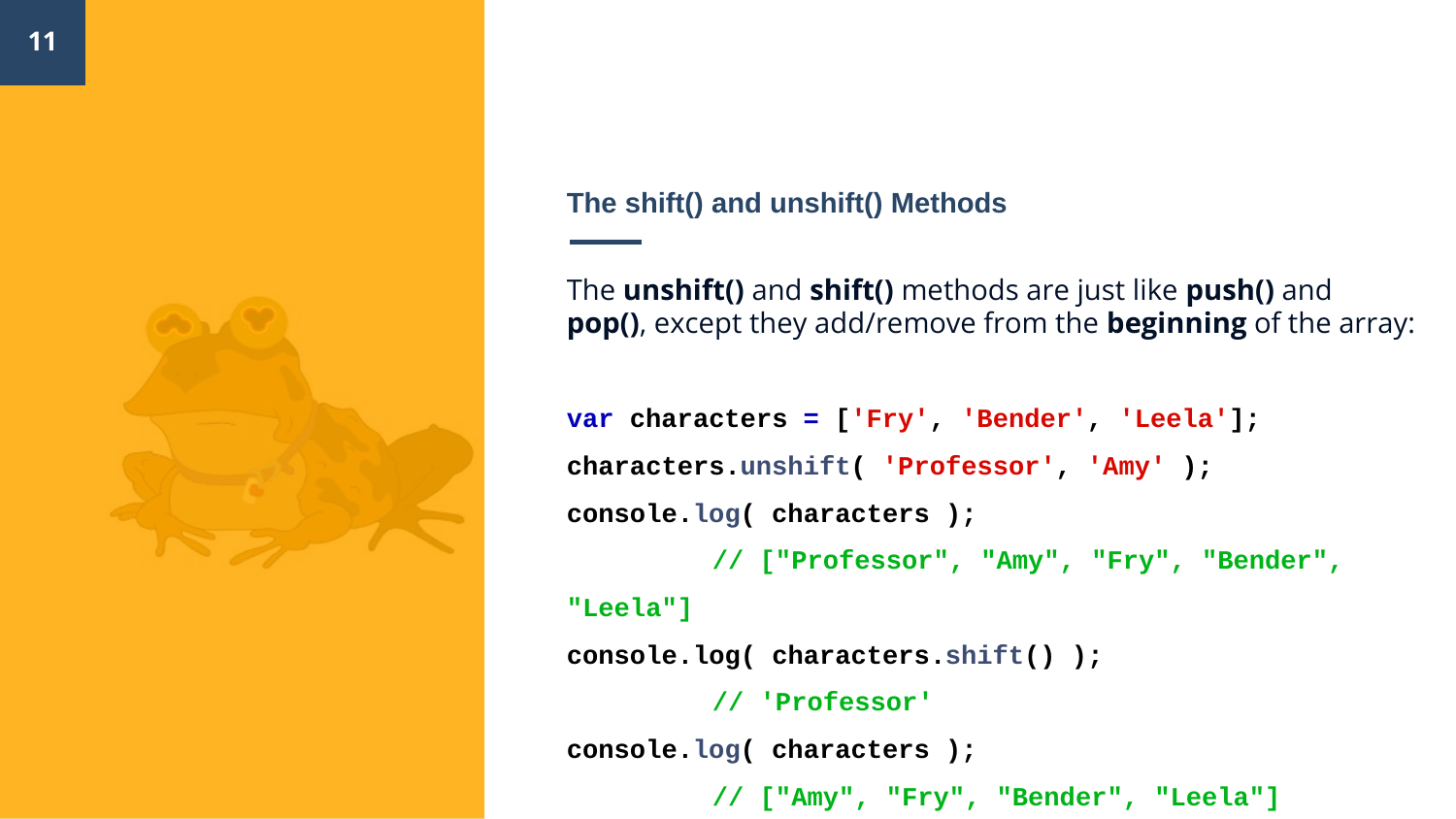

11
# The shift() and unshift() Methods
The unshift() and shift() methods are just like push() and pop(), except they add/remove from the beginning of the array:

var characters = ['Fry', 'Bender', 'Leela'];
characters.unshift( 'Professor', 'Amy' );
console.log( characters );
	// ["Professor", "Amy", "Fry", "Bender", "Leela"]
console.log( characters.shift() );
	// 'Professor'
console.log( characters );
	// ["Amy", "Fry", "Bender", "Leela"]